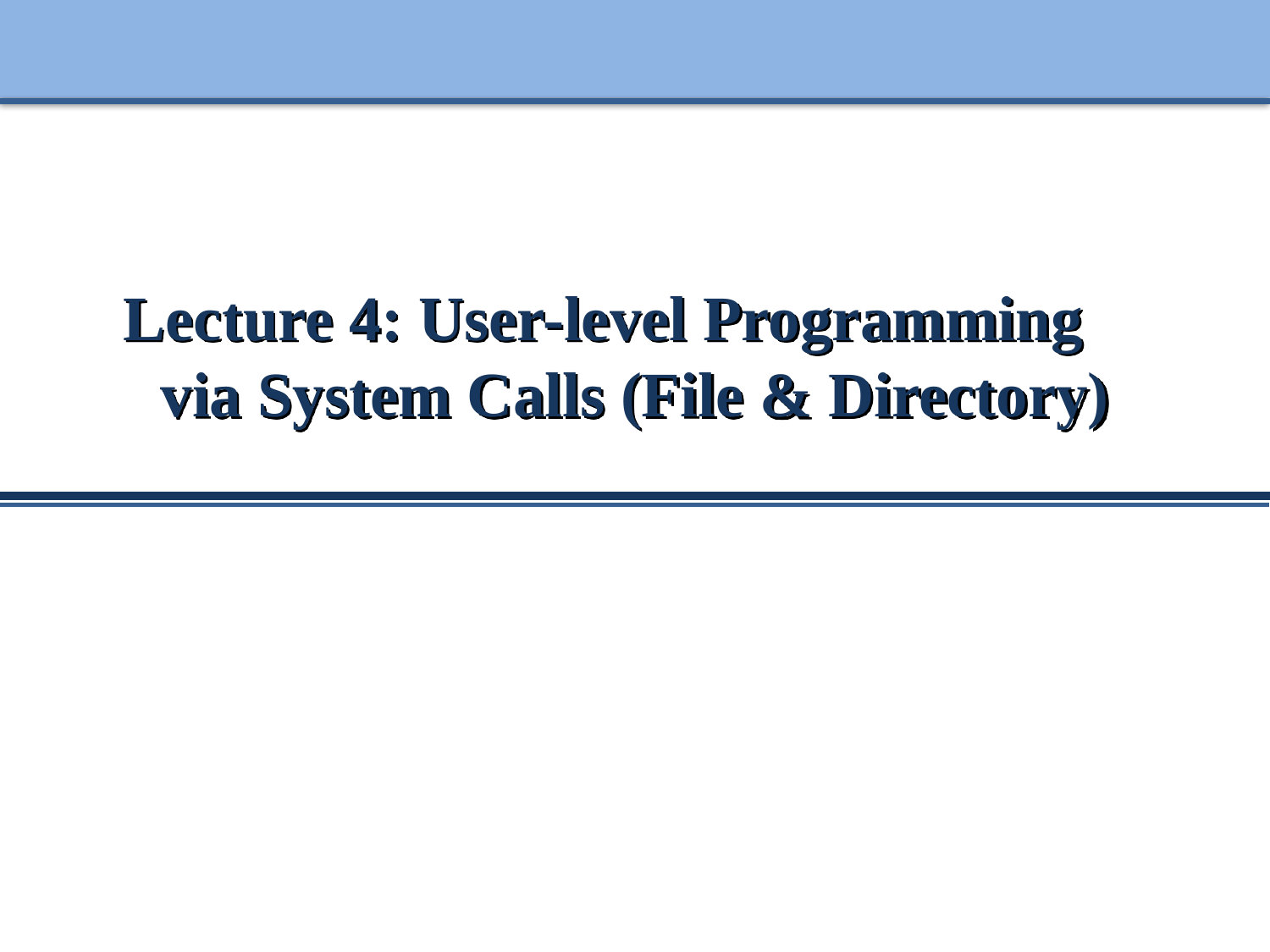

# Lecture 4: User-level Programming     via System Calls (File & Directory)